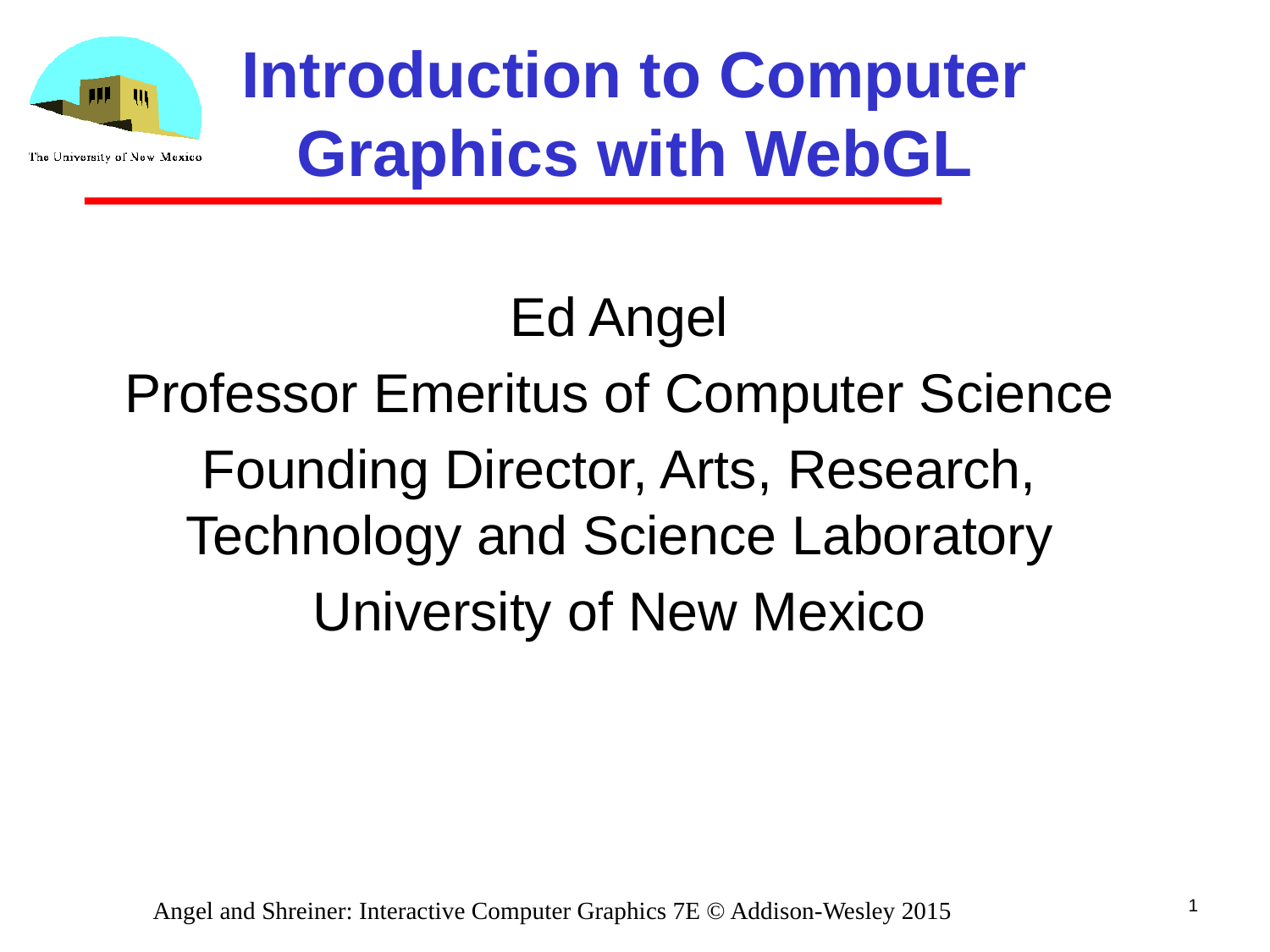

# Introduction to Computer Graphics with WebGL
Ed Angel
Professor Emeritus of Computer Science
Founding Director, Arts, Research, Technology and Science Laboratory
University of New Mexico
1
Angel and Shreiner: Interactive Computer Graphics 7E © Addison-Wesley 2015